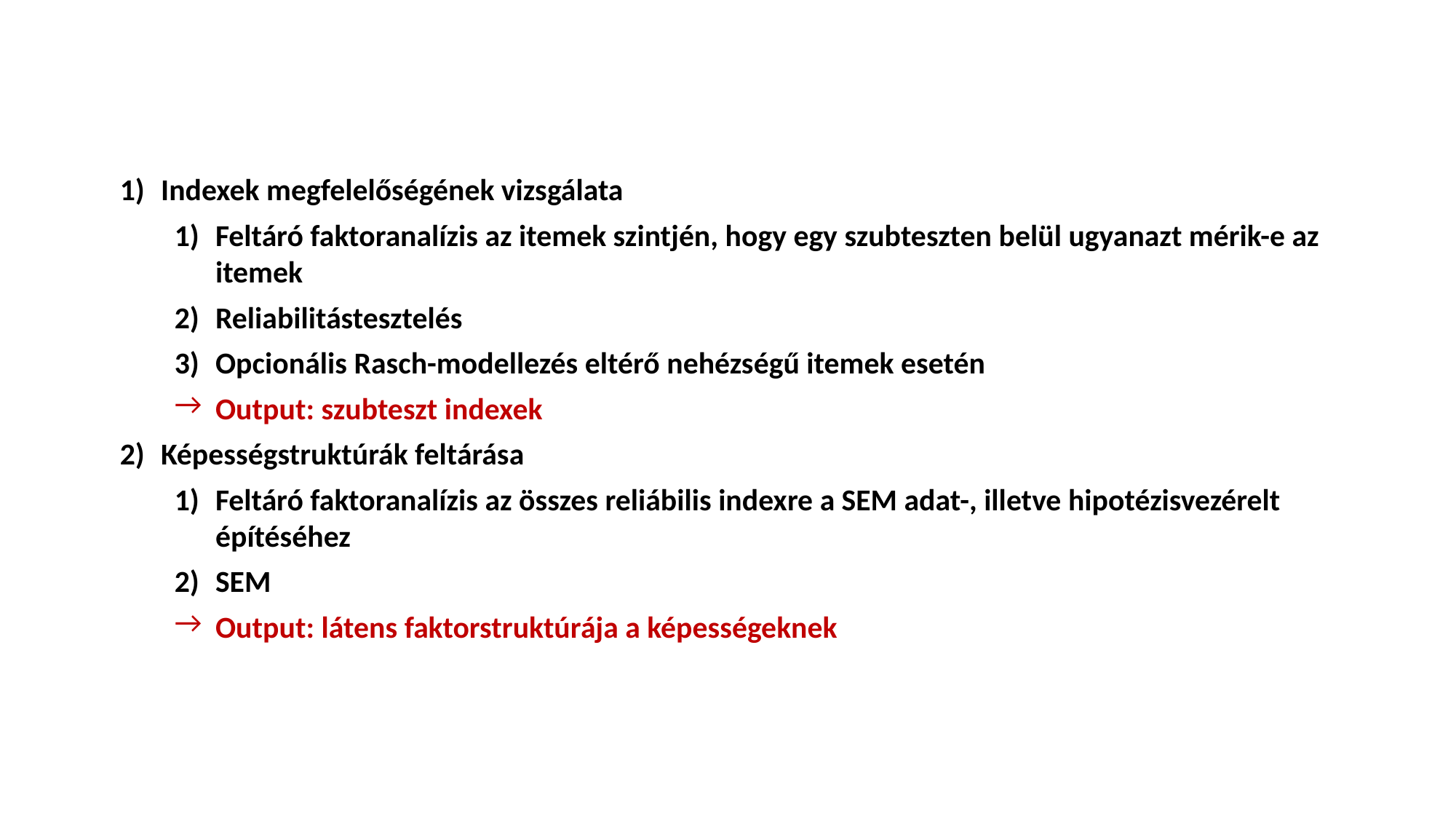

Indexek megfelelőségének vizsgálata
Feltáró faktoranalízis az itemek szintjén, hogy egy szubteszten belül ugyanazt mérik-e az itemek
Reliabilitástesztelés
Opcionális Rasch-modellezés eltérő nehézségű itemek esetén
Output: szubteszt indexek
Képességstruktúrák feltárása
Feltáró faktoranalízis az összes reliábilis indexre a SEM adat-, illetve hipotézisvezérelt építéséhez
SEM
Output: látens faktorstruktúrája a képességeknek